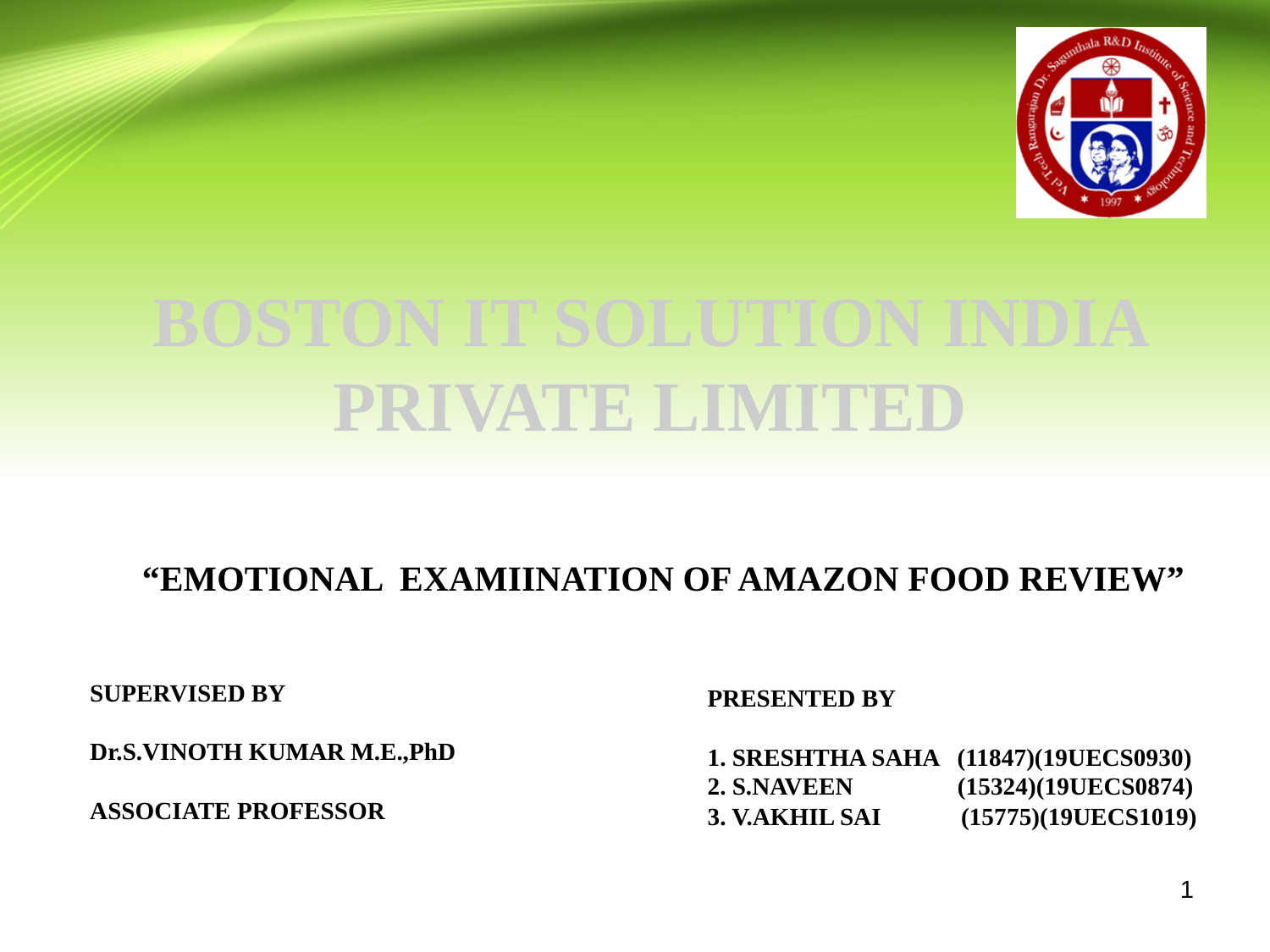

BOSTON IT SOLUTION INDIA PRIVATE LIMITED

“EMOTIONAL  EXAMIINATION OF AMAZON FOOD REVIEW”
SUPERVISED BY

Dr.S.VINOTH KUMAR M.E.,PhD

ASSOCIATE PROFESSOR

PRESENTED BY

1. SRESHTHA SAHA   (11847)(19UECS0930)
2. S.NAVEEN                 (15324)(19UECS0874)
3. V.AKHIL SAI             (15775)(19UECS1019)

1